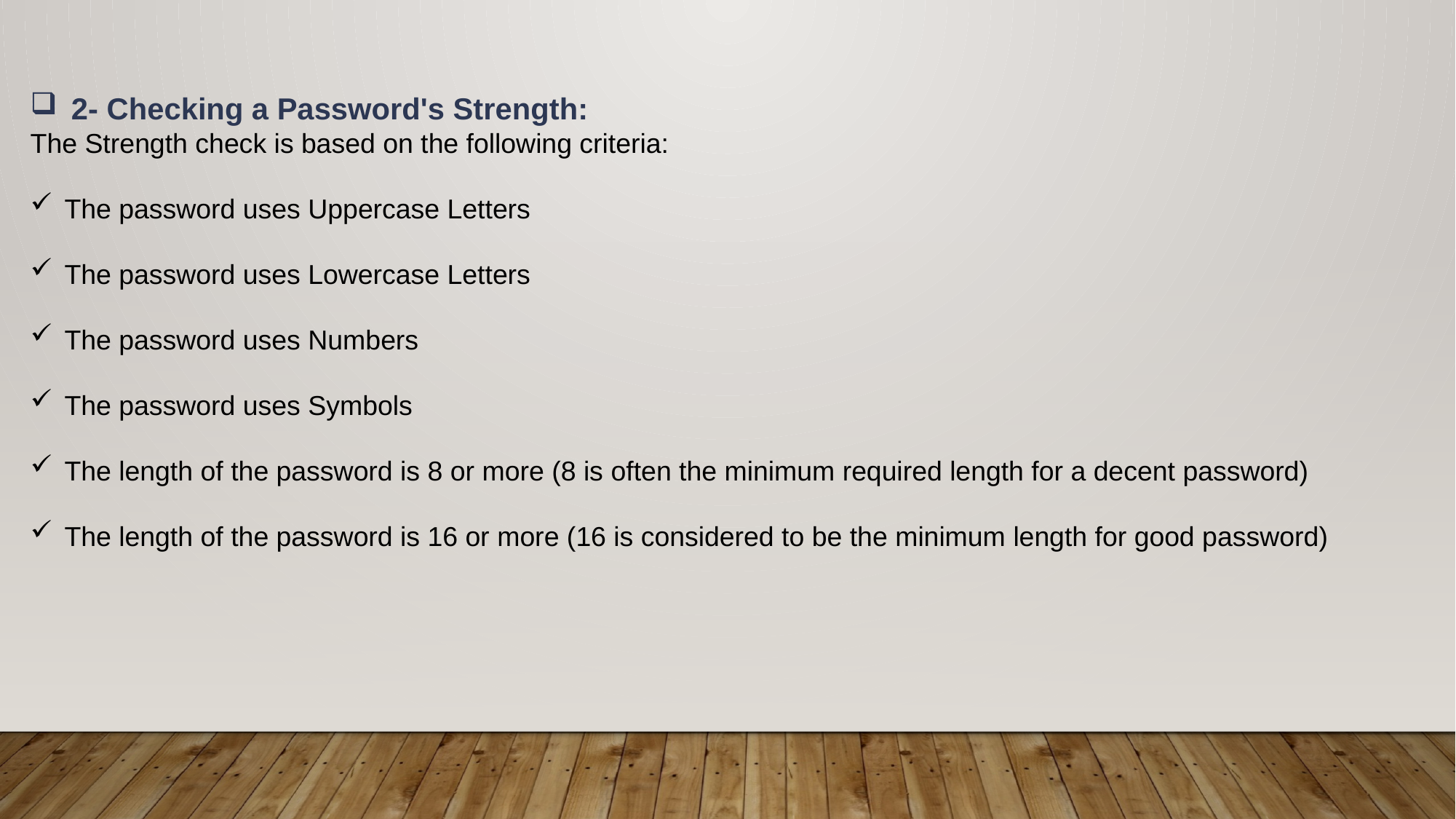

2- Checking a Password's Strength:
The Strength check is based on the following criteria:

The password uses Uppercase Letters

The password uses Lowercase Letters

The password uses Numbers

The password uses Symbols
The length of the password is 8 or more (8 is often the minimum required length for a decent password)

The length of the password is 16 or more (16 is considered to be the minimum length for good password)